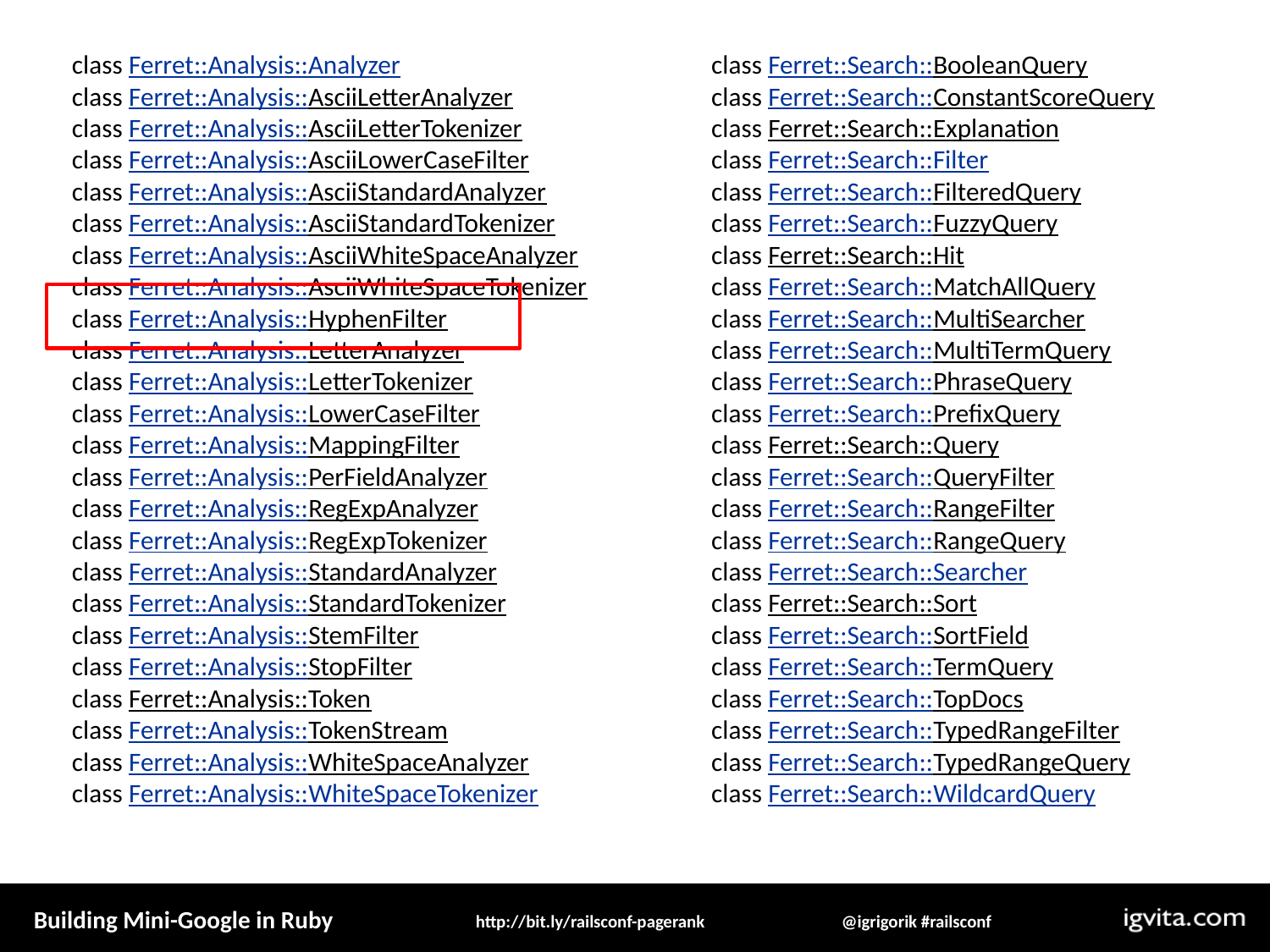

class Ferret::Analysis::Analyzer
class Ferret::Analysis::AsciiLetterAnalyzer
class Ferret::Analysis::AsciiLetterTokenizer
class Ferret::Analysis::AsciiLowerCaseFilter
class Ferret::Analysis::AsciiStandardAnalyzer
class Ferret::Analysis::AsciiStandardTokenizer
class Ferret::Analysis::AsciiWhiteSpaceAnalyzer
class Ferret::Analysis::AsciiWhiteSpaceTokenizer
class Ferret::Analysis::HyphenFilter
class Ferret::Analysis::LetterAnalyzer
class Ferret::Analysis::LetterTokenizer
class Ferret::Analysis::LowerCaseFilter
class Ferret::Analysis::MappingFilter
class Ferret::Analysis::PerFieldAnalyzer
class Ferret::Analysis::RegExpAnalyzer
class Ferret::Analysis::RegExpTokenizer
class Ferret::Analysis::StandardAnalyzer
class Ferret::Analysis::StandardTokenizer
class Ferret::Analysis::StemFilter
class Ferret::Analysis::StopFilter
class Ferret::Analysis::Token
class Ferret::Analysis::TokenStream
class Ferret::Analysis::WhiteSpaceAnalyzer
class Ferret::Analysis::WhiteSpaceTokenizer
class Ferret::Search::BooleanQuery
class Ferret::Search::ConstantScoreQuery
class Ferret::Search::Explanation
class Ferret::Search::Filter
class Ferret::Search::FilteredQuery
class Ferret::Search::FuzzyQuery
class Ferret::Search::Hit
class Ferret::Search::MatchAllQuery
class Ferret::Search::MultiSearcher
class Ferret::Search::MultiTermQuery
class Ferret::Search::PhraseQuery
class Ferret::Search::PrefixQuery
class Ferret::Search::Query
class Ferret::Search::QueryFilter
class Ferret::Search::RangeFilter
class Ferret::Search::RangeQuery
class Ferret::Search::Searcher
class Ferret::Search::Sort
class Ferret::Search::SortField
class Ferret::Search::TermQuery
class Ferret::Search::TopDocs
class Ferret::Search::TypedRangeFilter
class Ferret::Search::TypedRangeQuery
class Ferret::Search::WildcardQuery